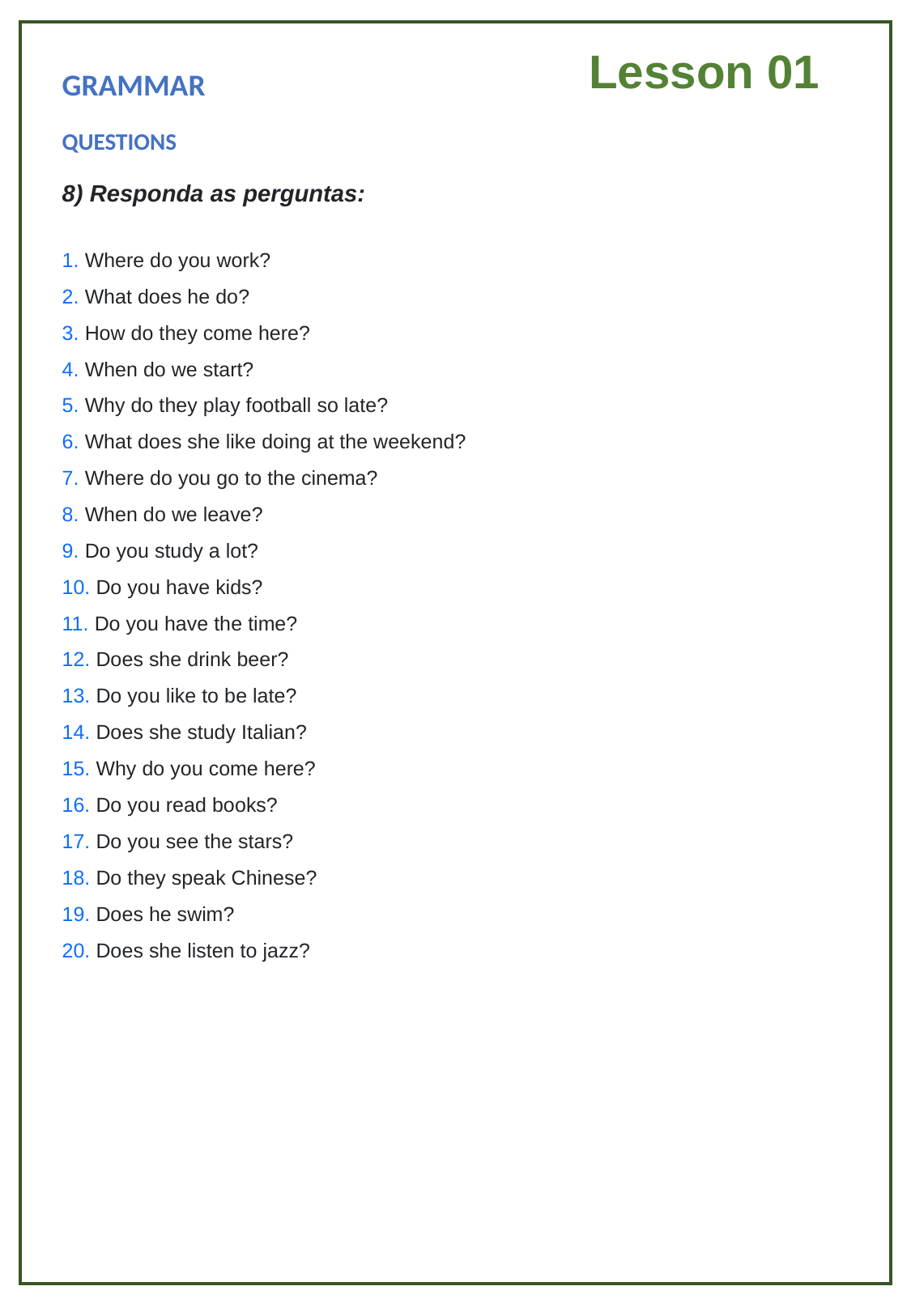

Lesson 01
GRAMMAR

QUESTIONS
8) Responda as perguntas:

1. Where do you work?
2. What does he do?
3. How do they come here?
4. When do we start?
5. Why do they play football so late?
6. What does she like doing at the weekend?
7. Where do you go to the cinema?
8. When do we leave?
9. Do you study a lot?
10. Do you have kids?
11. Do you have the time?
12. Does she drink beer?
13. Do you like to be late?
14. Does she study Italian?
15. Why do you come here?
16. Do you read books?
17. Do you see the stars?
18. Do they speak Chinese?
19. Does he swim?
20. Does she listen to jazz?